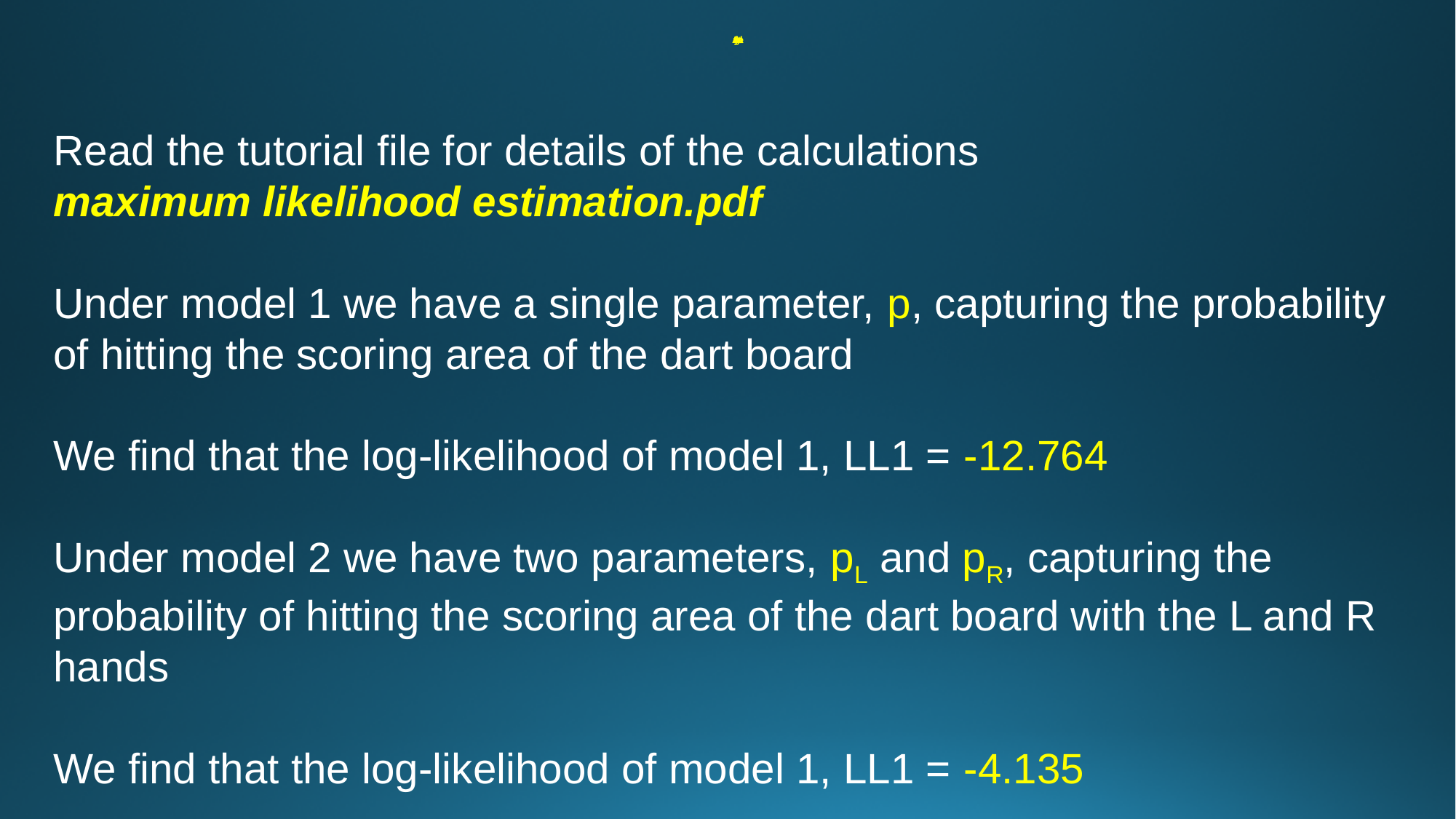

# Analysing some data: 2
Read the tutorial file for details of the calculations
maximum likelihood estimation.pdf

Under model 1 we have a single parameter, p, capturing the probability of hitting the scoring area of the dart board

We find that the log-likelihood of model 1, LL1 = -12.764

Under model 2 we have two parameters, pL and pR, capturing the probability of hitting the scoring area of the dart board with the L and R hands

We find that the log-likelihood of model 1, LL1 = -4.135